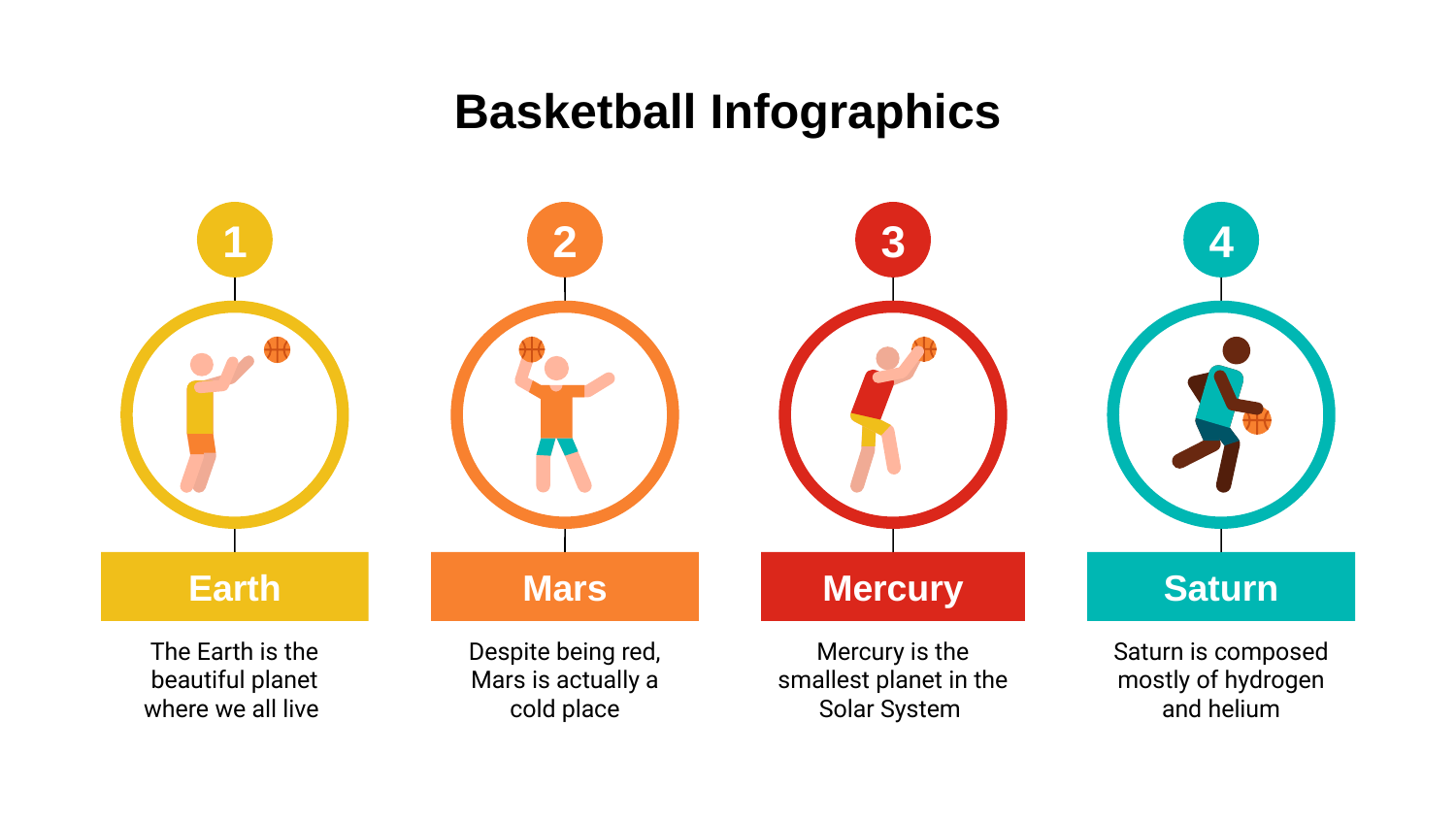

# Basketball Infographics
1

Earth
The Earth is the beautiful planet where we all live
2

Mars
Despite being red, Mars is actually a cold place

3

Mercury
Mercury is the smallest planet in the Solar System
4

Saturn
Saturn is composed mostly of hydrogen and helium